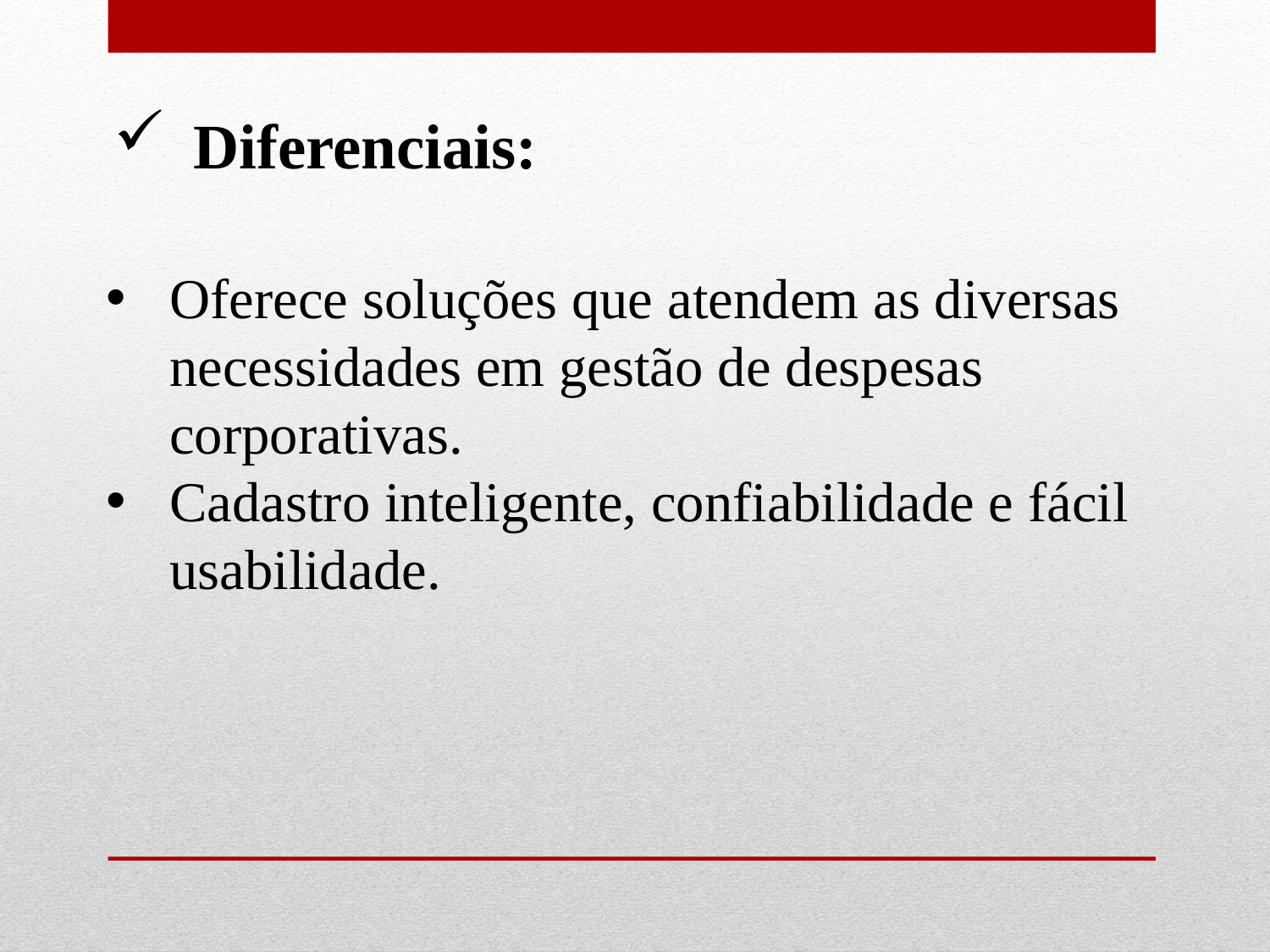

Diferenciais:
Oferece soluções que atendem as diversas necessidades em gestão de despesas corporativas.
Cadastro inteligente, confiabilidade e fácil usabilidade.